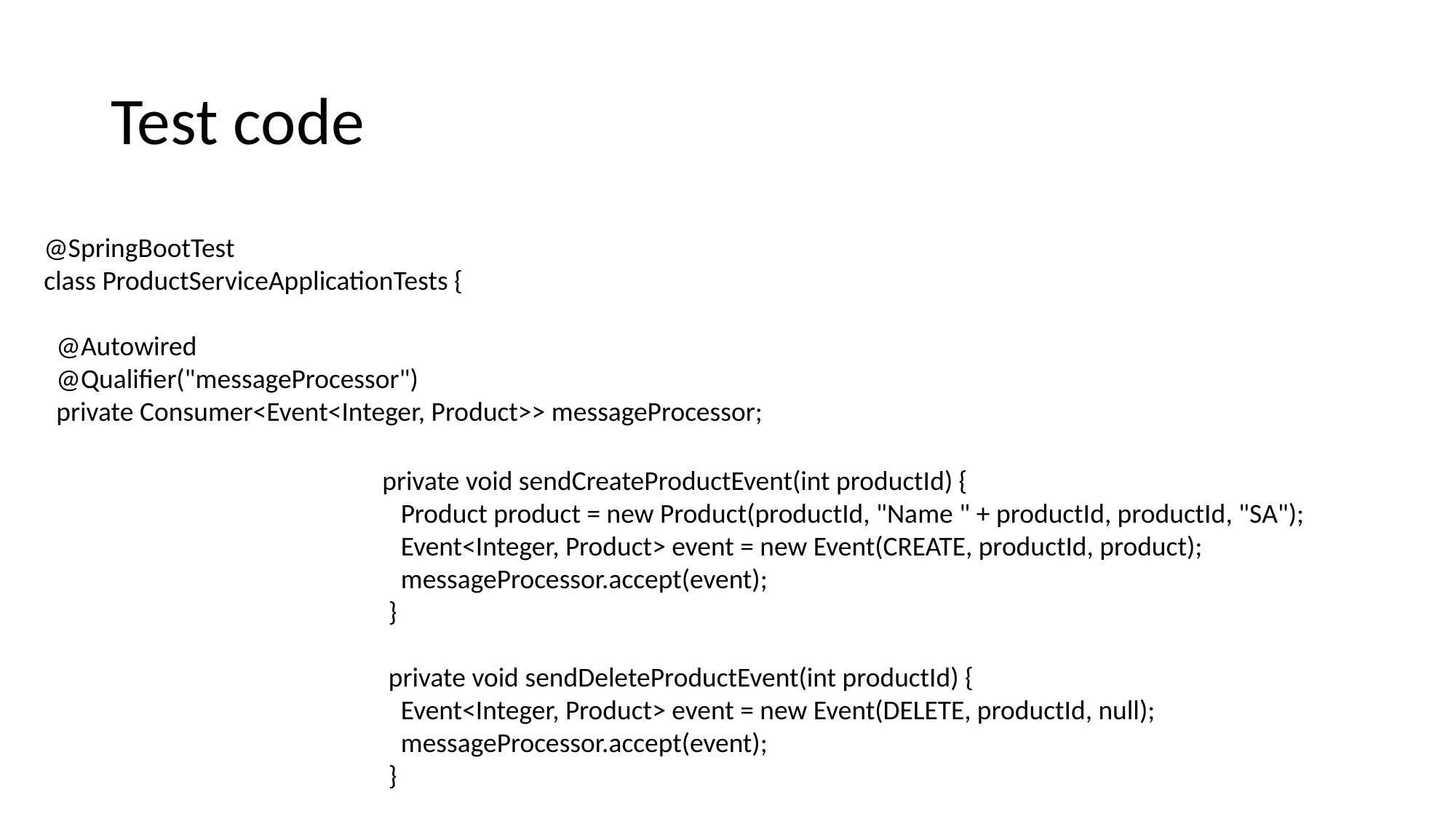

# Test code
@SpringBootTest
class ProductServiceApplicationTests {

  @Autowired
  @Qualifier("messageProcessor")
  private Consumer<Event<Integer, Product>> messageProcessor;
 private void sendCreateProductEvent(int productId) {
    Product product = new Product(productId, "Name " + productId, productId, "SA");
    Event<Integer, Product> event = new Event(CREATE, productId, product);
    messageProcessor.accept(event);
  }

  private void sendDeleteProductEvent(int productId) {
    Event<Integer, Product> event = new Event(DELETE, productId, null);
    messageProcessor.accept(event);
  }